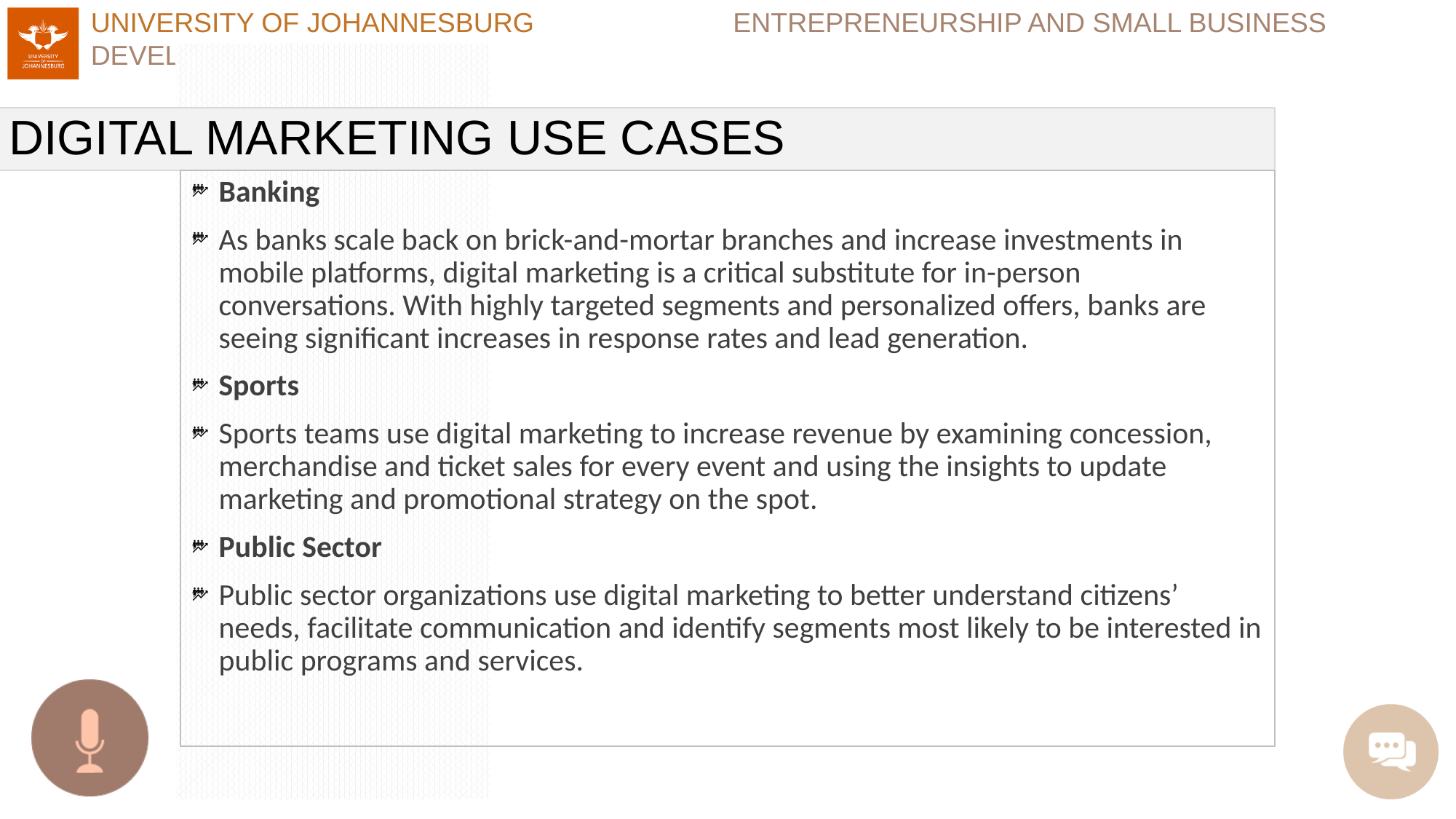

# DIGITAL MARKETING USE CASES
Banking
As banks scale back on brick-and-mortar branches and increase investments in mobile platforms, digital marketing is a critical substitute for in-person conversations. With highly targeted segments and personalized offers, banks are seeing significant increases in response rates and lead generation.
Sports
Sports teams use digital marketing to increase revenue by examining concession, merchandise and ticket sales for every event and using the insights to update marketing and promotional strategy on the spot.
Public Sector
Public sector organizations use digital marketing to better understand citizens’ needs, facilitate communication and identify segments most likely to be interested in public programs and services.